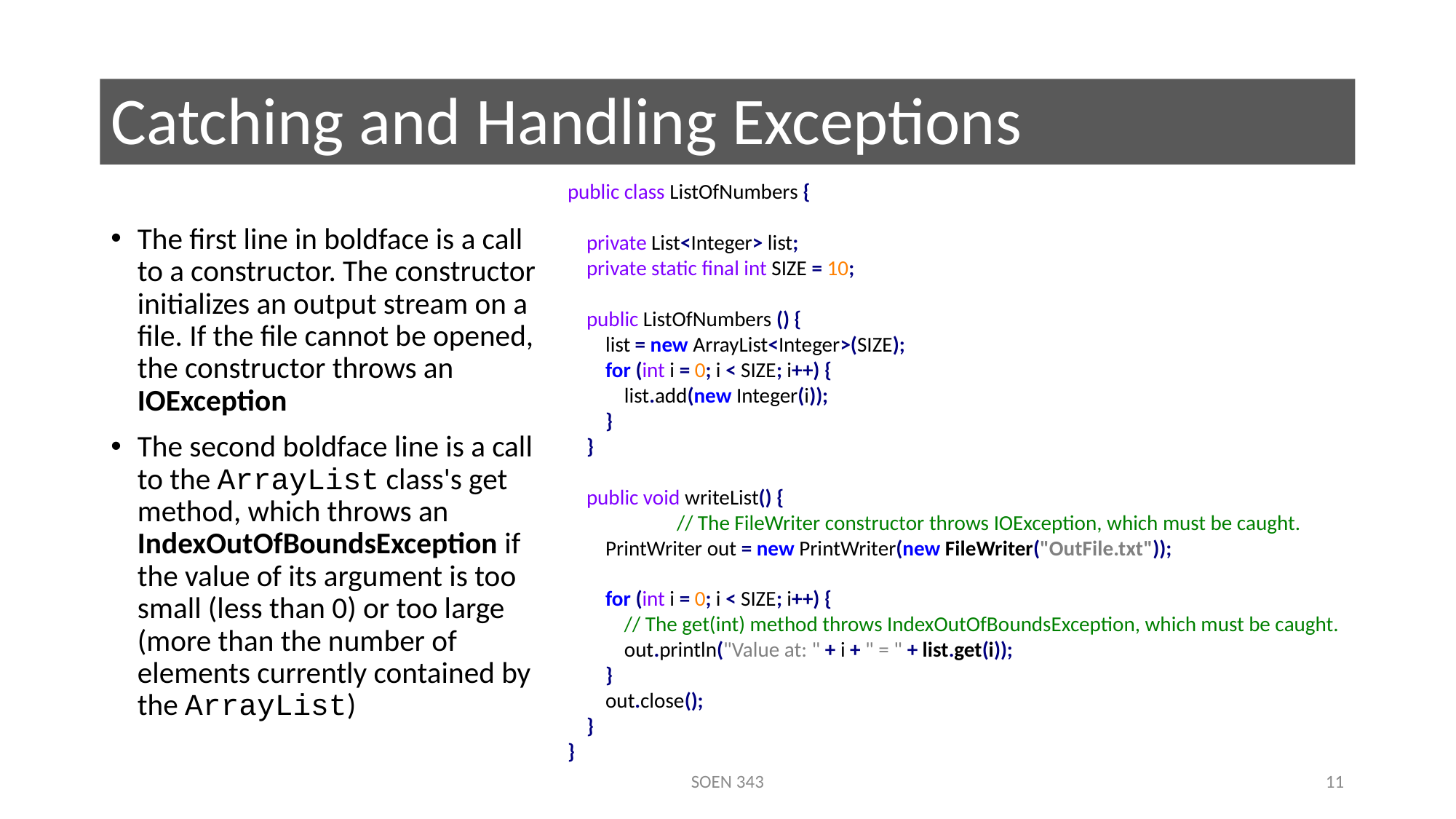

# Catching and Handling Exceptions
public class ListOfNumbers {

    private List<Integer> list;
    private static final int SIZE = 10;

    public ListOfNumbers () {
        list = new ArrayList<Integer>(SIZE);
        for (int i = 0; i < SIZE; i++) {
            list.add(new Integer(i));
        }
    }

    public void writeList() {
	// The FileWriter constructor throws IOException, which must be caught.
        PrintWriter out = new PrintWriter(new FileWriter("OutFile.txt"));

        for (int i = 0; i < SIZE; i++) {
            // The get(int) method throws IndexOutOfBoundsException, which must be caught.
            out.println("Value at: " + i + " = " + list.get(i));
        }
        out.close();
    }
}
The first line in boldface is a call to a constructor. The constructor initializes an output stream on a file. If the file cannot be opened, the constructor throws an IOException
The second boldface line is a call to the ArrayList class's get method, which throws an IndexOutOfBoundsException if the value of its argument is too small (less than 0) or too large (more than the number of elements currently contained by the ArrayList)
SOEN 343
11